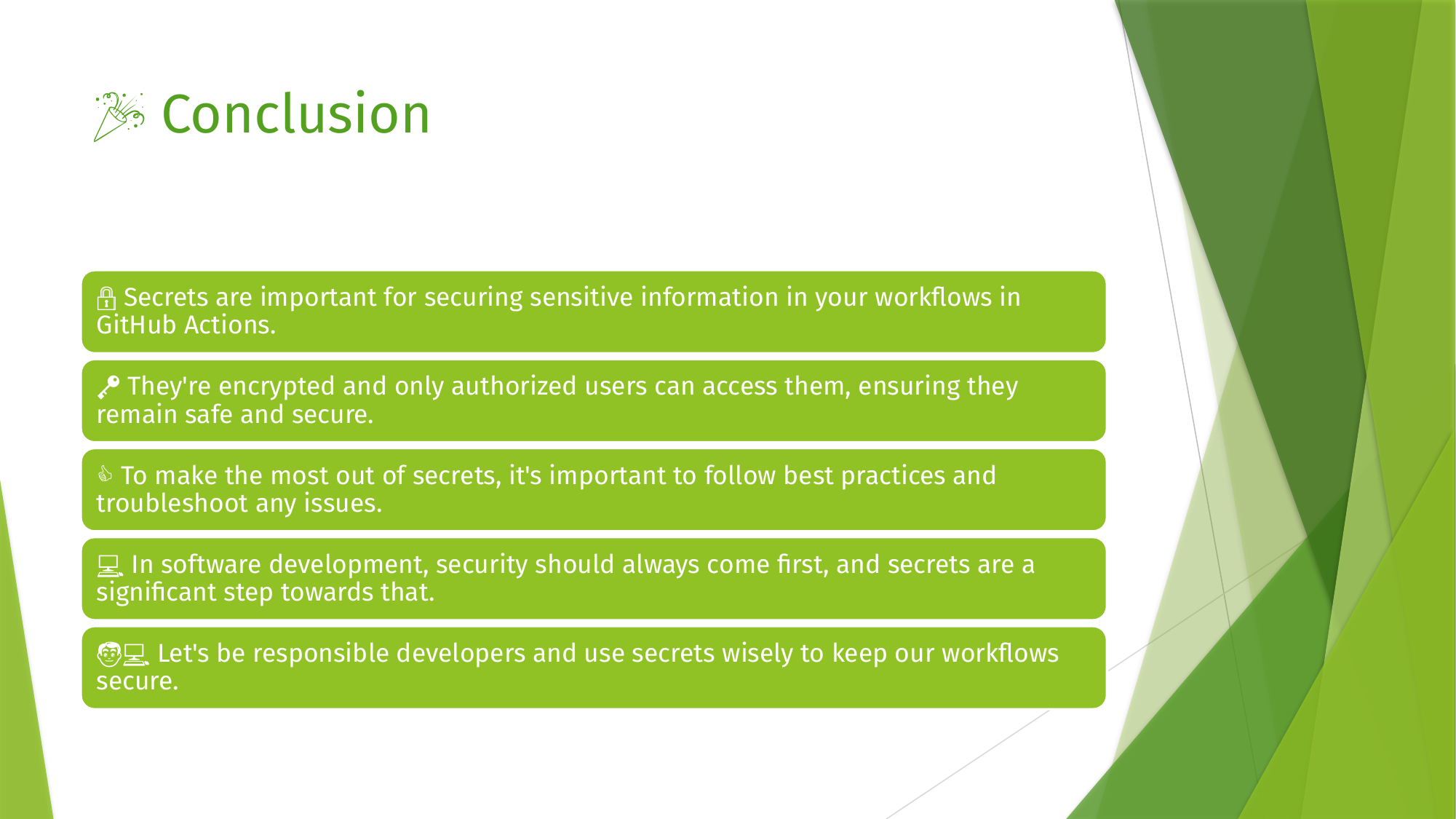

# 🎉 Conclusion
🔒 Secrets are important for securing sensitive information in your workflows in GitHub Actions.
🔑 They're encrypted and only authorized users can access them, ensuring they remain safe and secure.
👍 To make the most out of secrets, it's important to follow best practices and troubleshoot any issues.
💻 In software development, security should always come first, and secrets are a significant step towards that.
👨‍💻 Let's be responsible developers and use secrets wisely to keep our workflows secure.